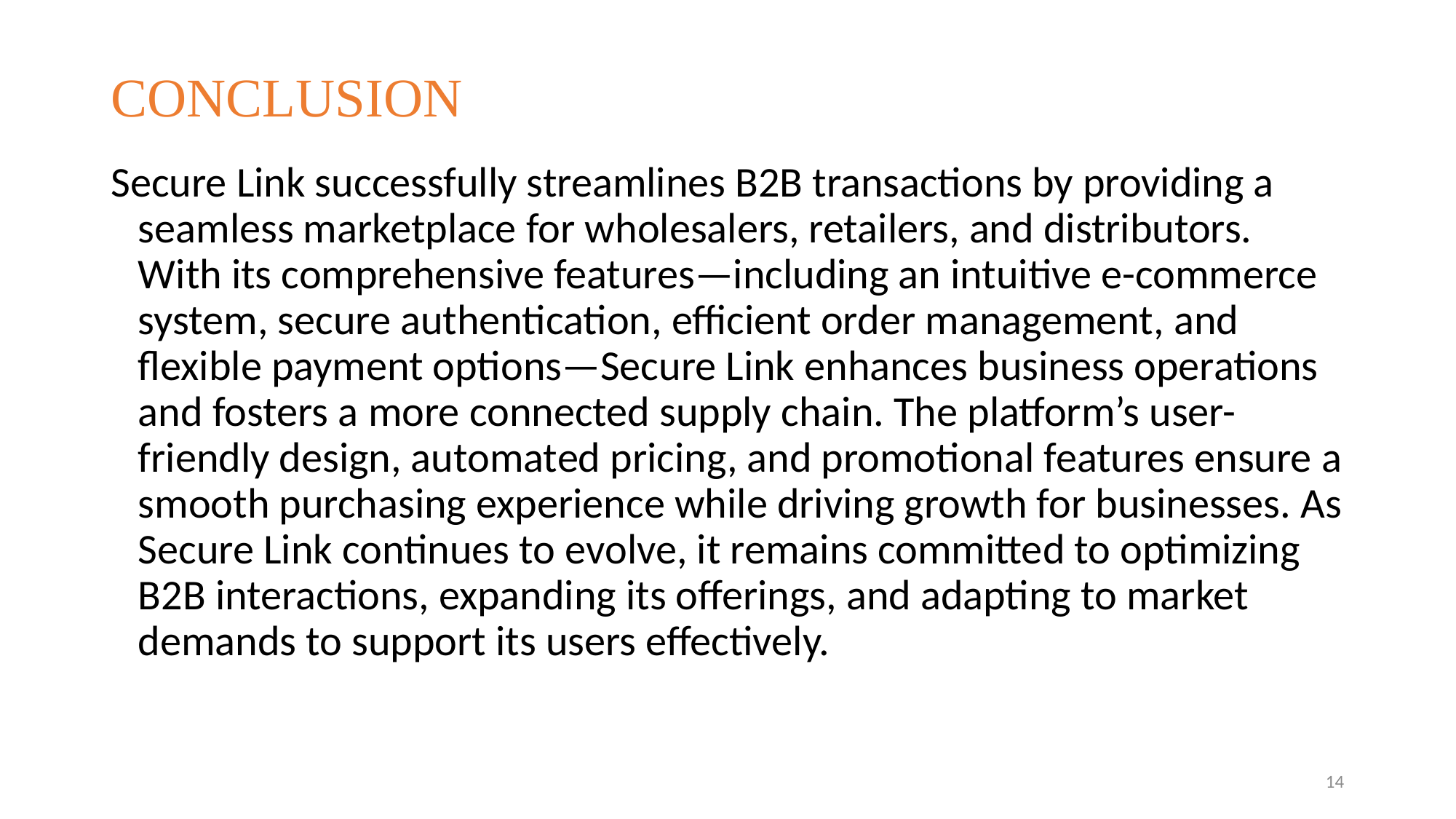

# CONCLUSION
Secure Link successfully streamlines B2B transactions by providing a seamless marketplace for wholesalers, retailers, and distributors. With its comprehensive features—including an intuitive e-commerce system, secure authentication, efficient order management, and flexible payment options—Secure Link enhances business operations and fosters a more connected supply chain. The platform’s user-friendly design, automated pricing, and promotional features ensure a smooth purchasing experience while driving growth for businesses. As Secure Link continues to evolve, it remains committed to optimizing B2B interactions, expanding its offerings, and adapting to market demands to support its users effectively.
14